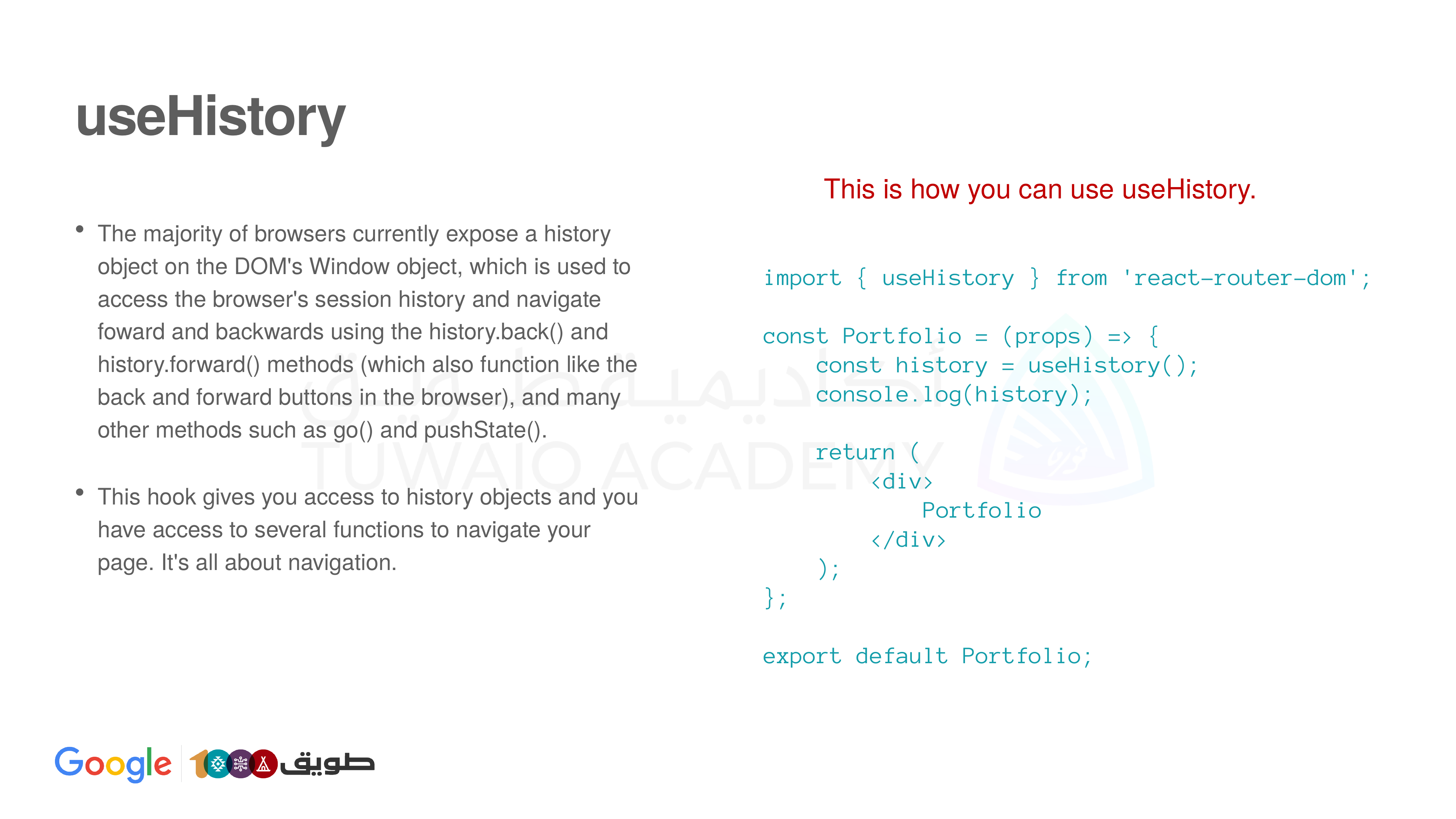

# useHistory

This is how you can use useHistory.
The majority of browsers currently expose a history object on the DOM's Window object, which is used to access the browser's session history and navigate foward and backwards using the history.back() and history.forward() methods (which also function like the back and forward buttons in the browser), and many other methods such as go() and pushState().
This hook gives you access to history objects and you have access to several functions to navigate your page. It's all about navigation.

import { useHistory } from 'react-router-dom';

const Portfolio = (props) => {
    const history = useHistory();
    console.log(history);

    return (
        <div>
            Portfolio
        </div>
    );
};

export default Portfolio;